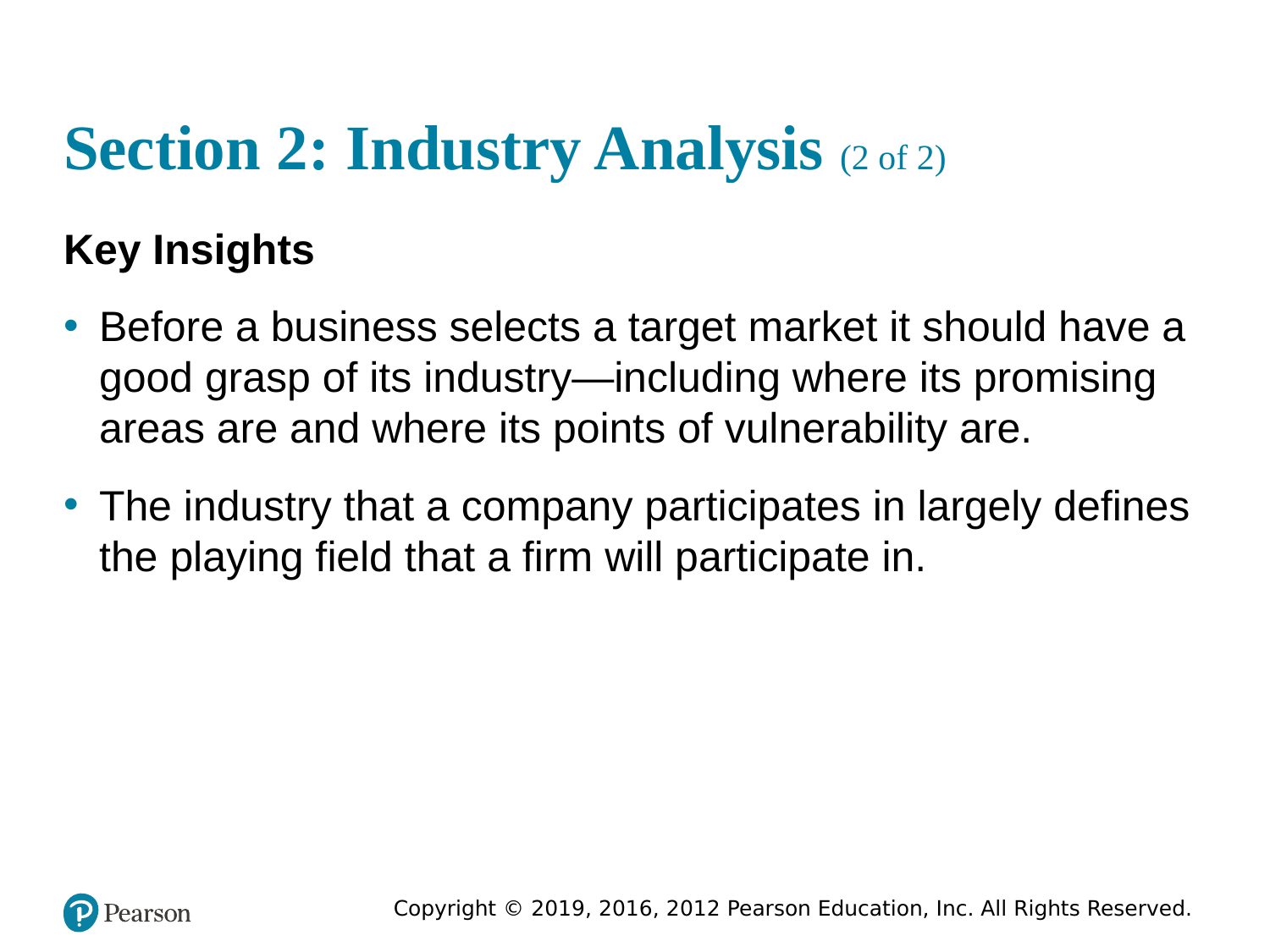

# Section 2: Industry Analysis (2 of 2)
Key Insights
Before a business selects a target market it should have a good grasp of its industry—including where its promising areas are and where its points of vulnerability are.
The industry that a company participates in largely defines the playing field that a firm will participate in.